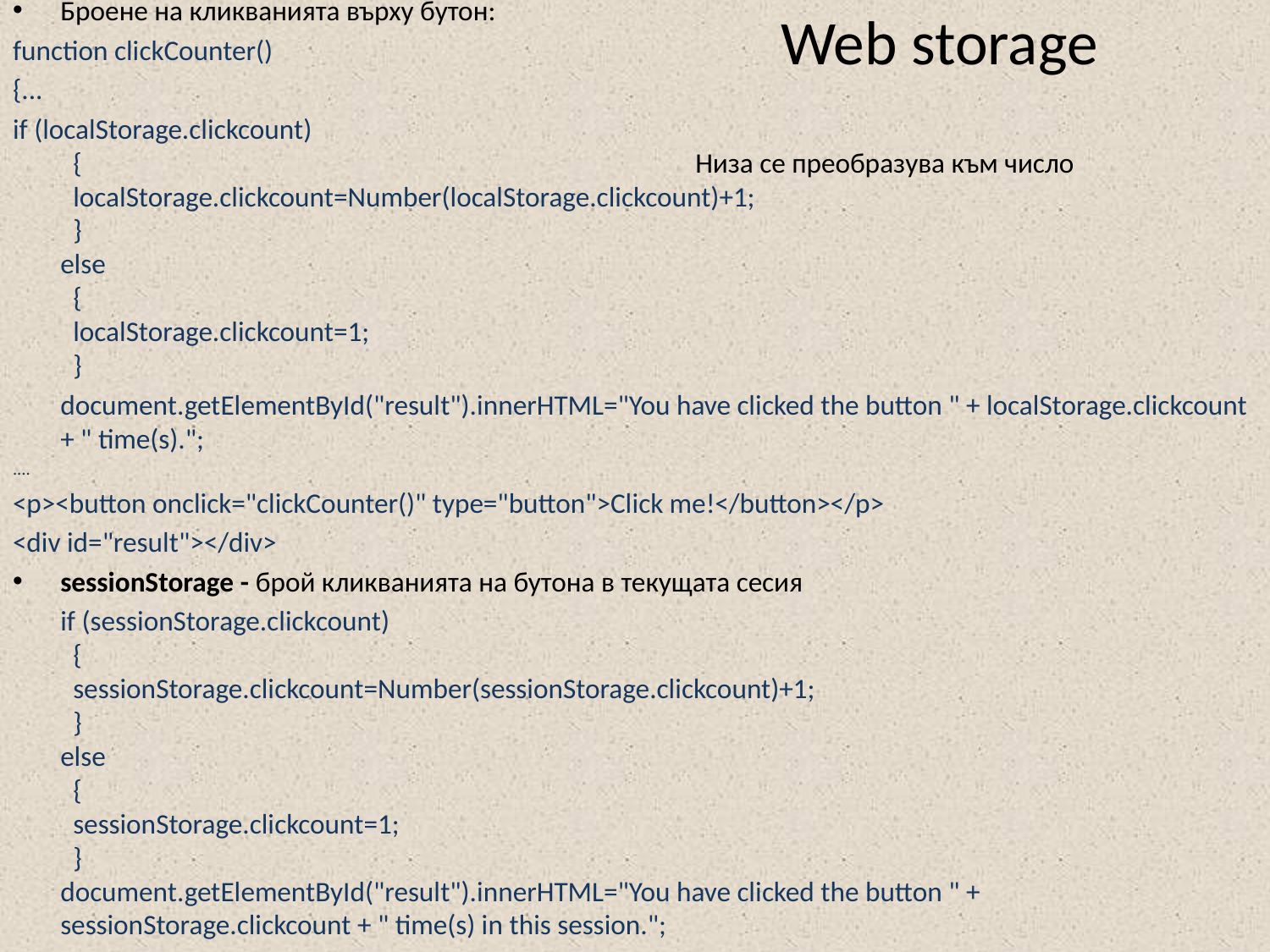

Броене на кликванията върху бутон:
function clickCounter()
{...
if (localStorage.clickcount)
  {					Низа се преобразува към число
  localStorage.clickcount=Number(localStorage.clickcount)+1;
  }
else
  {
  localStorage.clickcount=1;
  }
	document.getElementById("result").innerHTML="You have clicked the button " + localStorage.clickcount + " time(s).";
....
<p><button onclick="clickCounter()" type="button">Click me!</button></p>
<div id="result"></div>
sessionStorage - брой кликванията на бутона в текущата сесия
	if (sessionStorage.clickcount)
  {
  sessionStorage.clickcount=Number(sessionStorage.clickcount)+1;
  }
else
  {
  sessionStorage.clickcount=1;
  }
document.getElementById("result").innerHTML="You have clicked the button " + sessionStorage.clickcount + " time(s) in this session.";
# Web storage